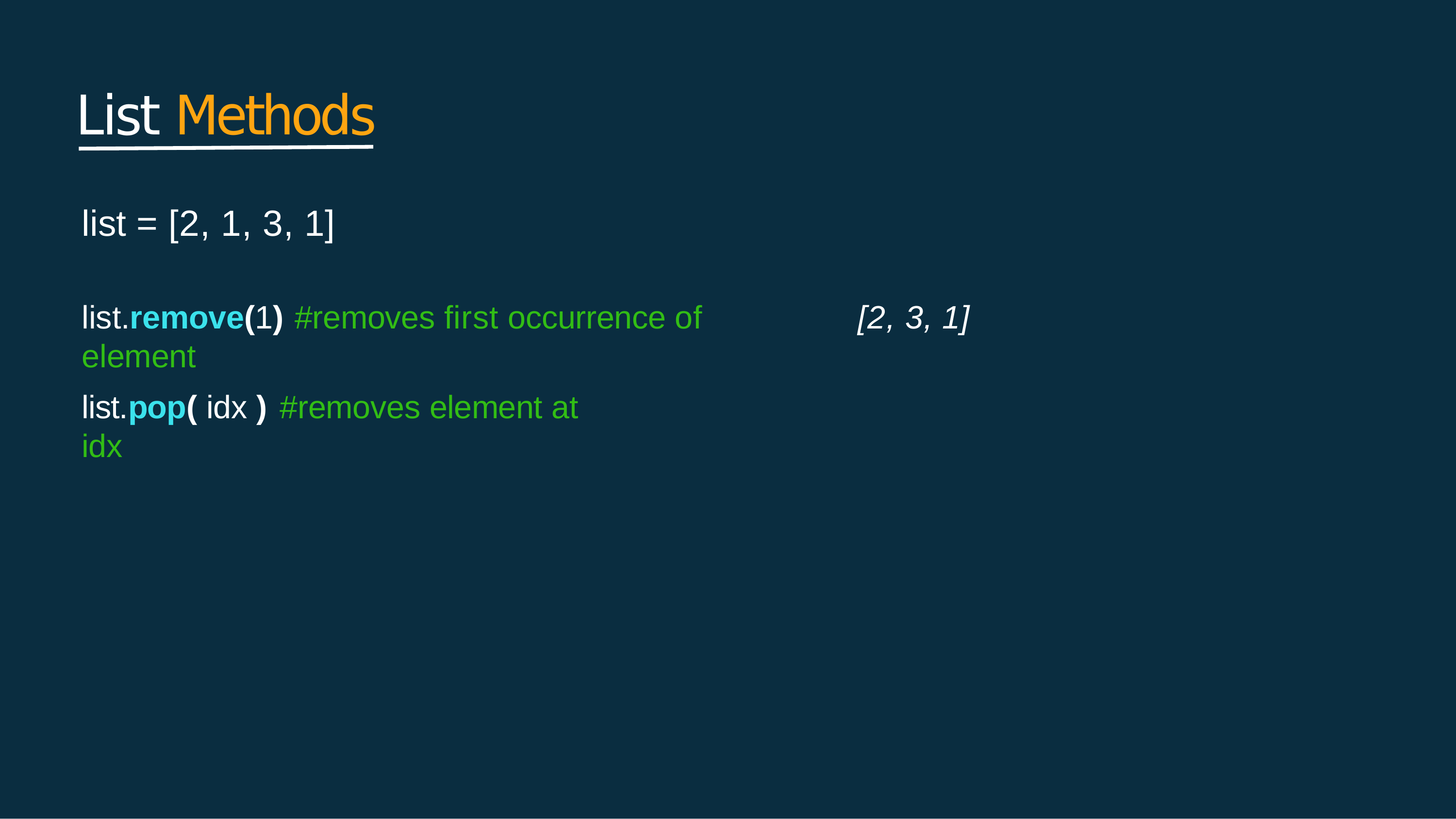

# List Methods

list = [2, 1, 3, 1]
list.remove(1)	#removes first occurrence of element
[2, 3, 1]
list.pop( idx )	#removes element at idx